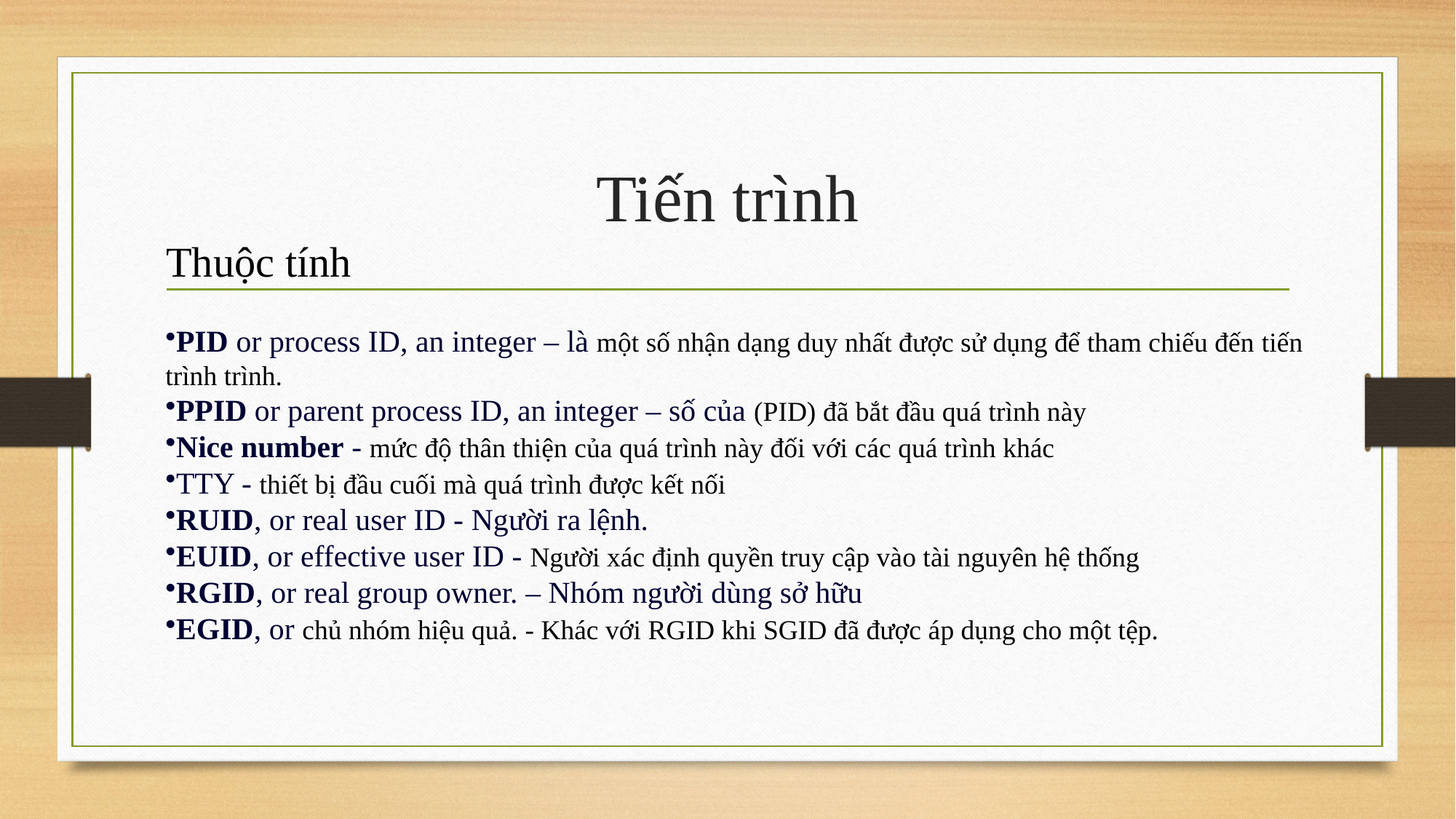

# Tiến trình
Thuộc tính
PID or process ID, an integer – là một số nhận dạng duy nhất được sử dụng để tham chiếu đến tiến trình trình.
PPID or parent process ID, an integer – số của (PID) đã bắt đầu quá trình này
Nice number - mức độ thân thiện của quá trình này đối với các quá trình khác
TTY - thiết bị đầu cuối mà quá trình được kết nối
RUID, or real user ID - Người ra lệnh.
EUID, or effective user ID - Người xác định quyền truy cập vào tài nguyên hệ thống
RGID, or real group owner. – Nhóm người dùng sở hữu
EGID, or chủ nhóm hiệu quả. - Khác với RGID khi SGID đã được áp dụng cho một tệp.